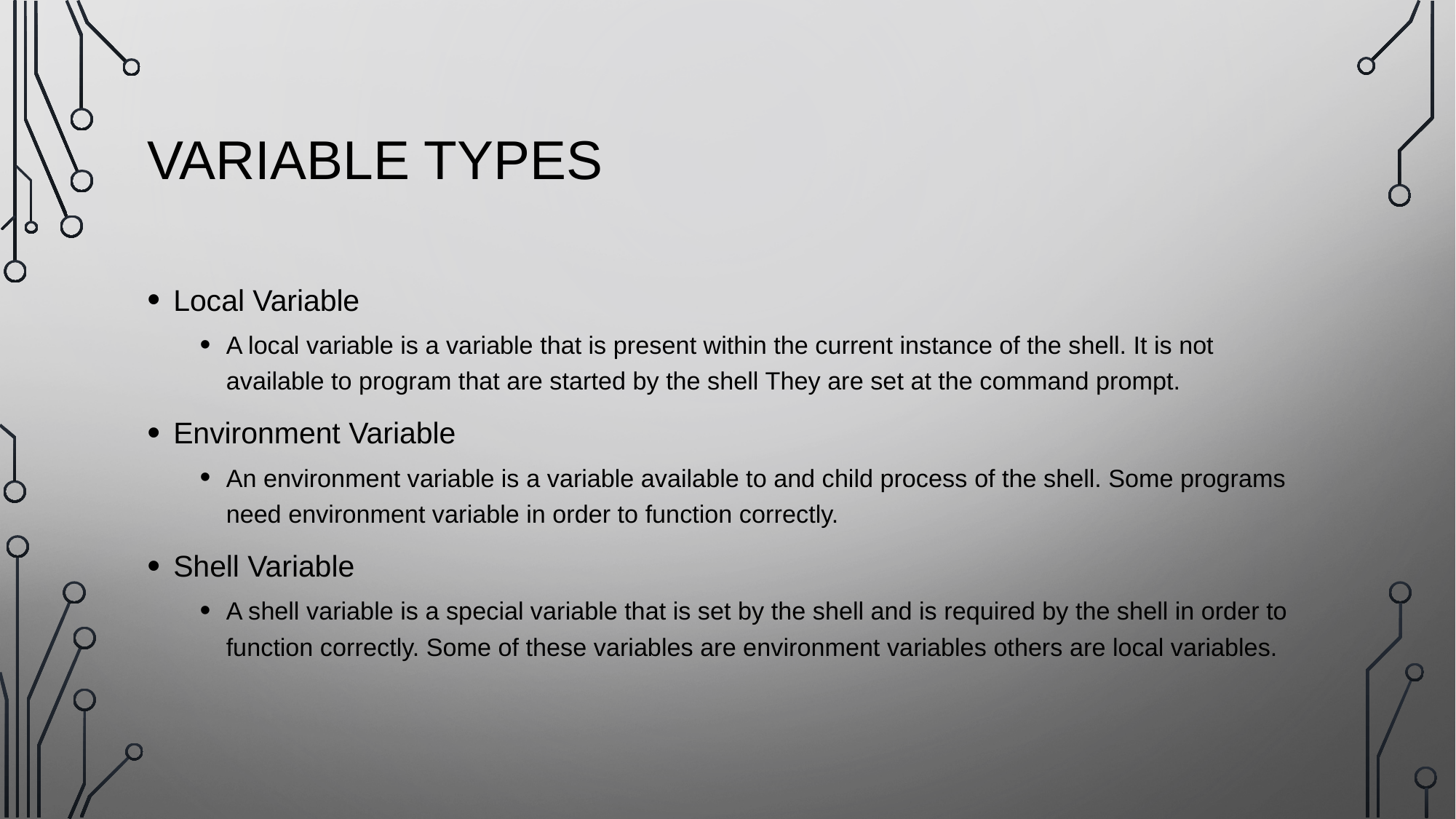

# Variable types
Local Variable
A local variable is a variable that is present within the current instance of the shell. It is not available to program that are started by the shell They are set at the command prompt.
Environment Variable
An environment variable is a variable available to and child process of the shell. Some programs need environment variable in order to function correctly.
Shell Variable
A shell variable is a special variable that is set by the shell and is required by the shell in order to function correctly. Some of these variables are environment variables others are local variables.